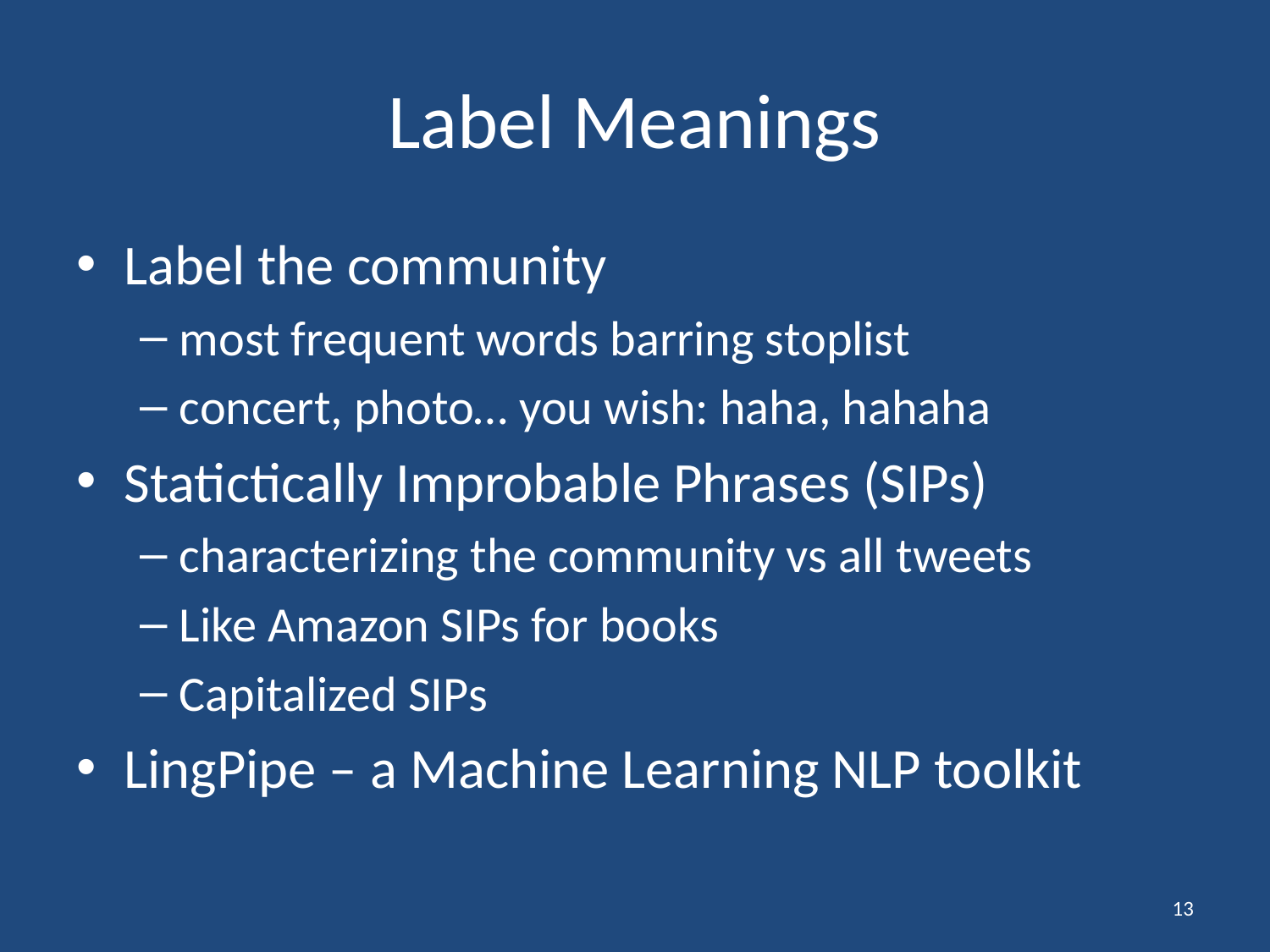

# Label Meanings
Label the community
most frequent words barring stoplist
concert, photo… you wish: haha, hahaha
Statictically Improbable Phrases (SIPs)
characterizing the community vs all tweets
Like Amazon SIPs for books
Capitalized SIPs
LingPipe – a Machine Learning NLP toolkit
13